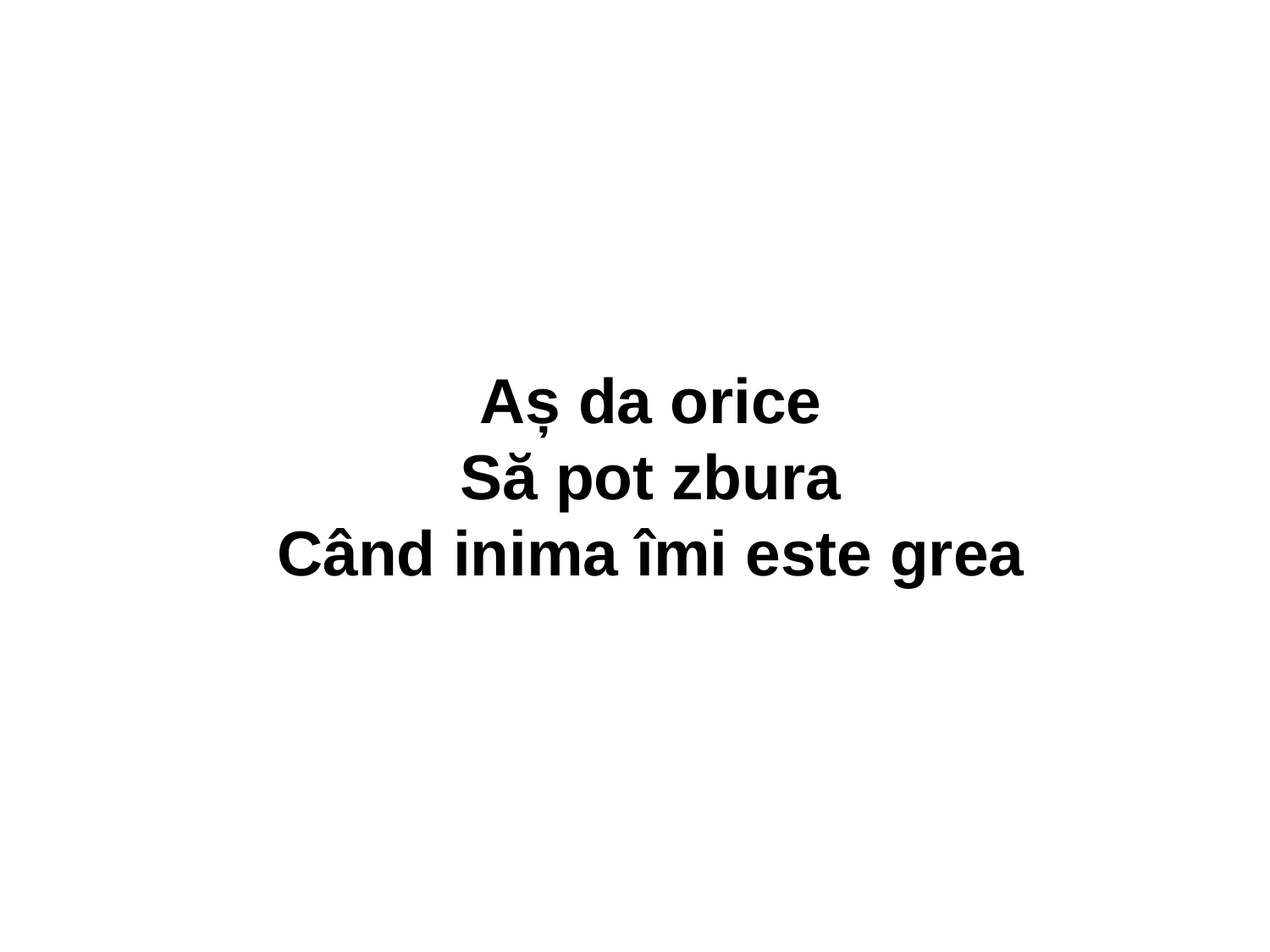

# Aș da orice
Să pot zbura
Când inima îmi este grea